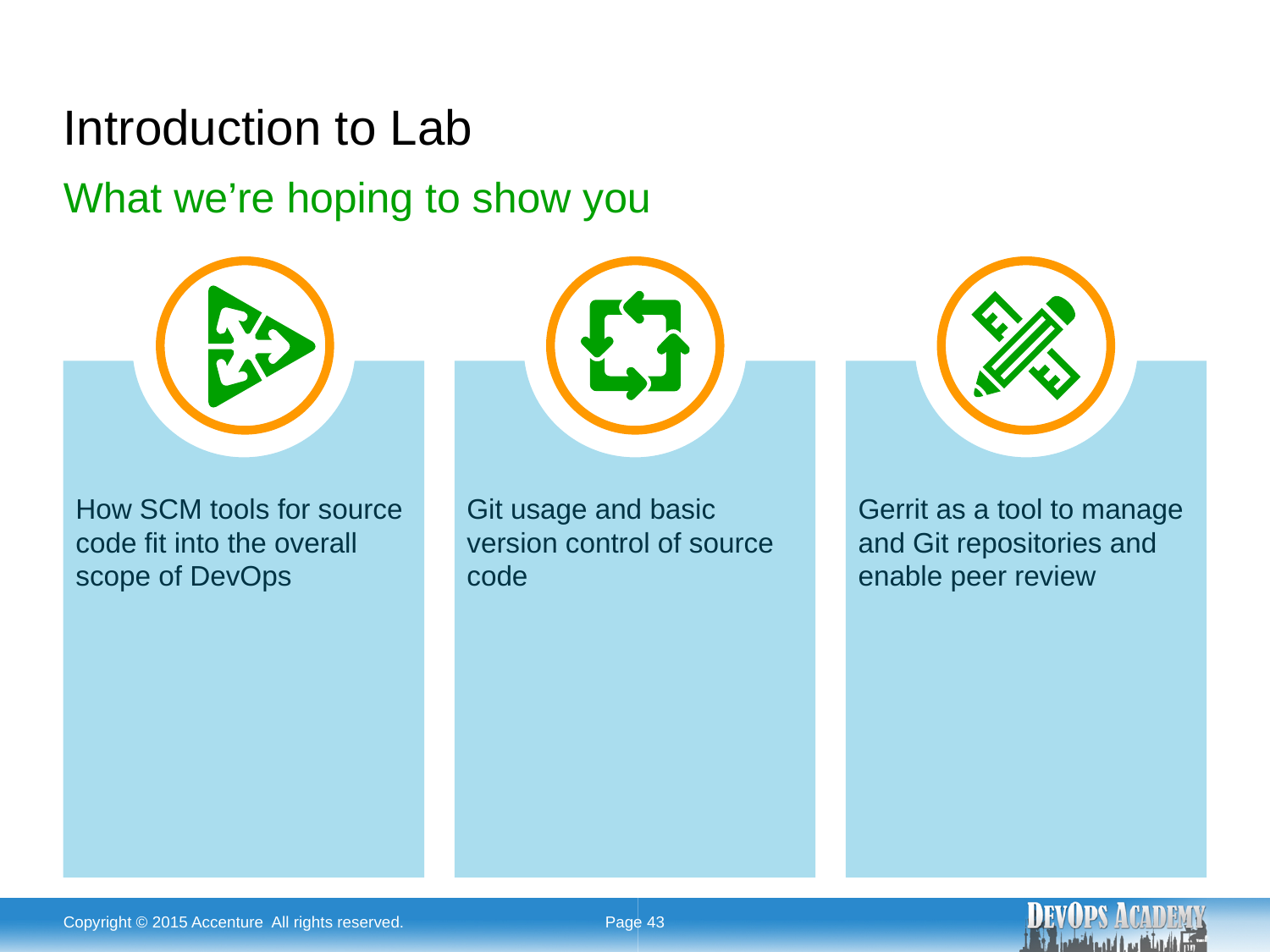

# Introduction to Lab
What we’re hoping to show you

How SCM tools for source code fit into the overall scope of DevOps
Git usage and basic version control of source code
Gerrit as a tool to manage and Git repositories and enable peer review
Copyright © 2015 Accenture  All rights reserved.
Page 43